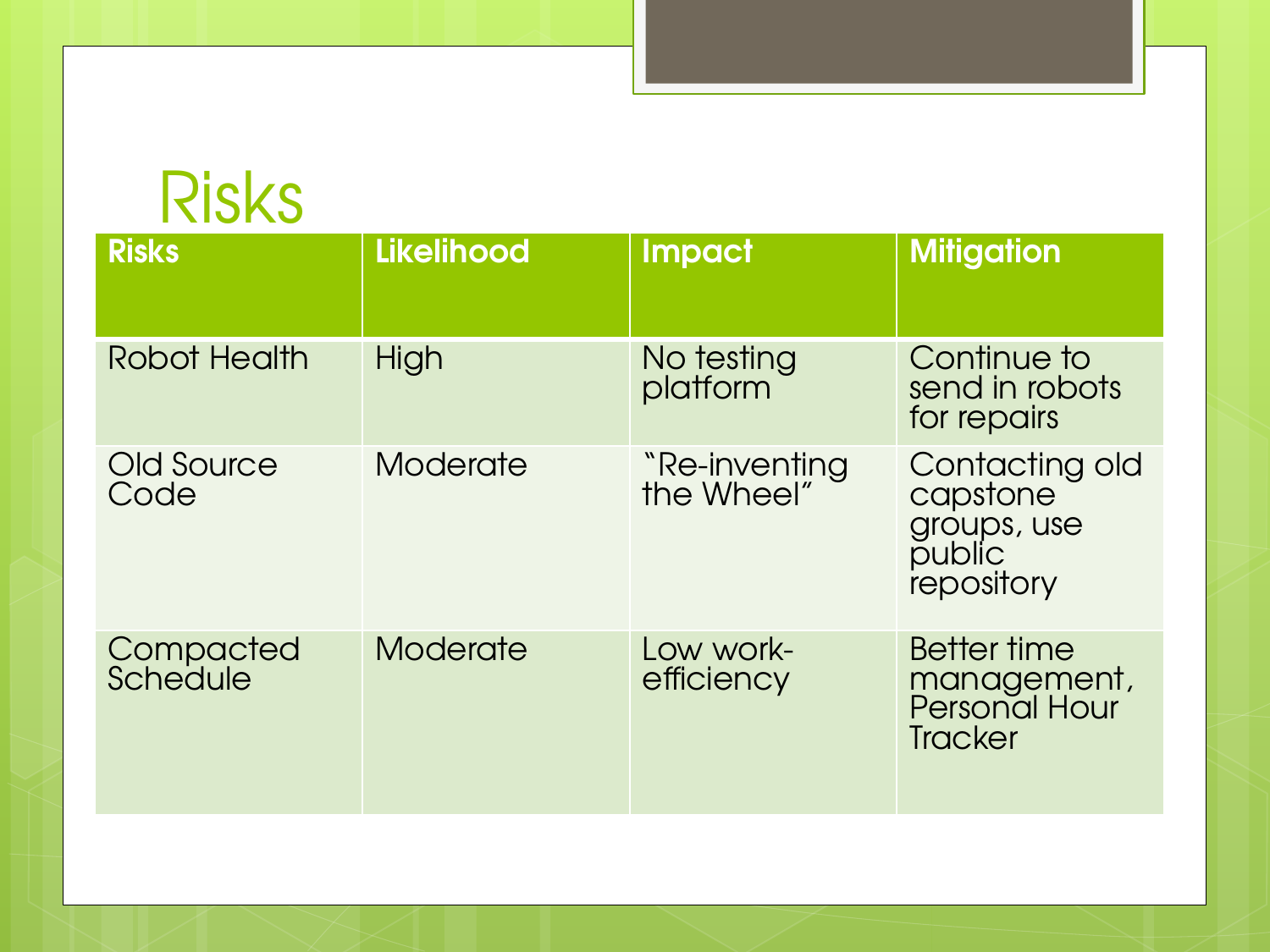

# Risks
| Risks | Likelihood | Impact | Mitigation |
| --- | --- | --- | --- |
| Robot Health | High | No testing platform | Continue to send in robots for repairs |
| Old Source Code | Moderate | “Re-inventing the Wheel” | Contacting old capstone groups, use public repository |
| Compacted Schedule | Moderate | Low work-efficiency | Better time management, Personal Hour Tracker |